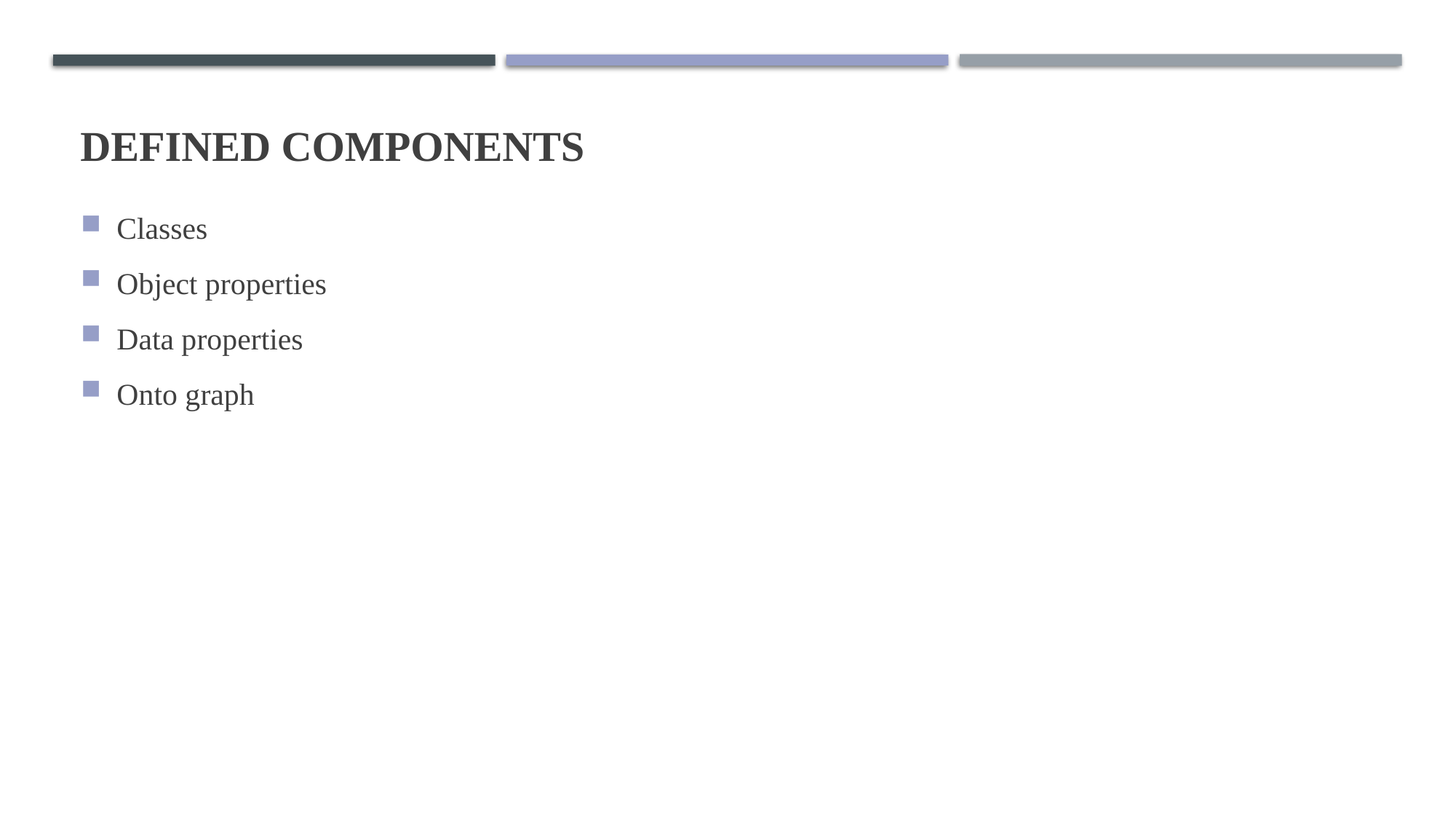

# Defined components
Classes
Object properties
Data properties
Onto graph